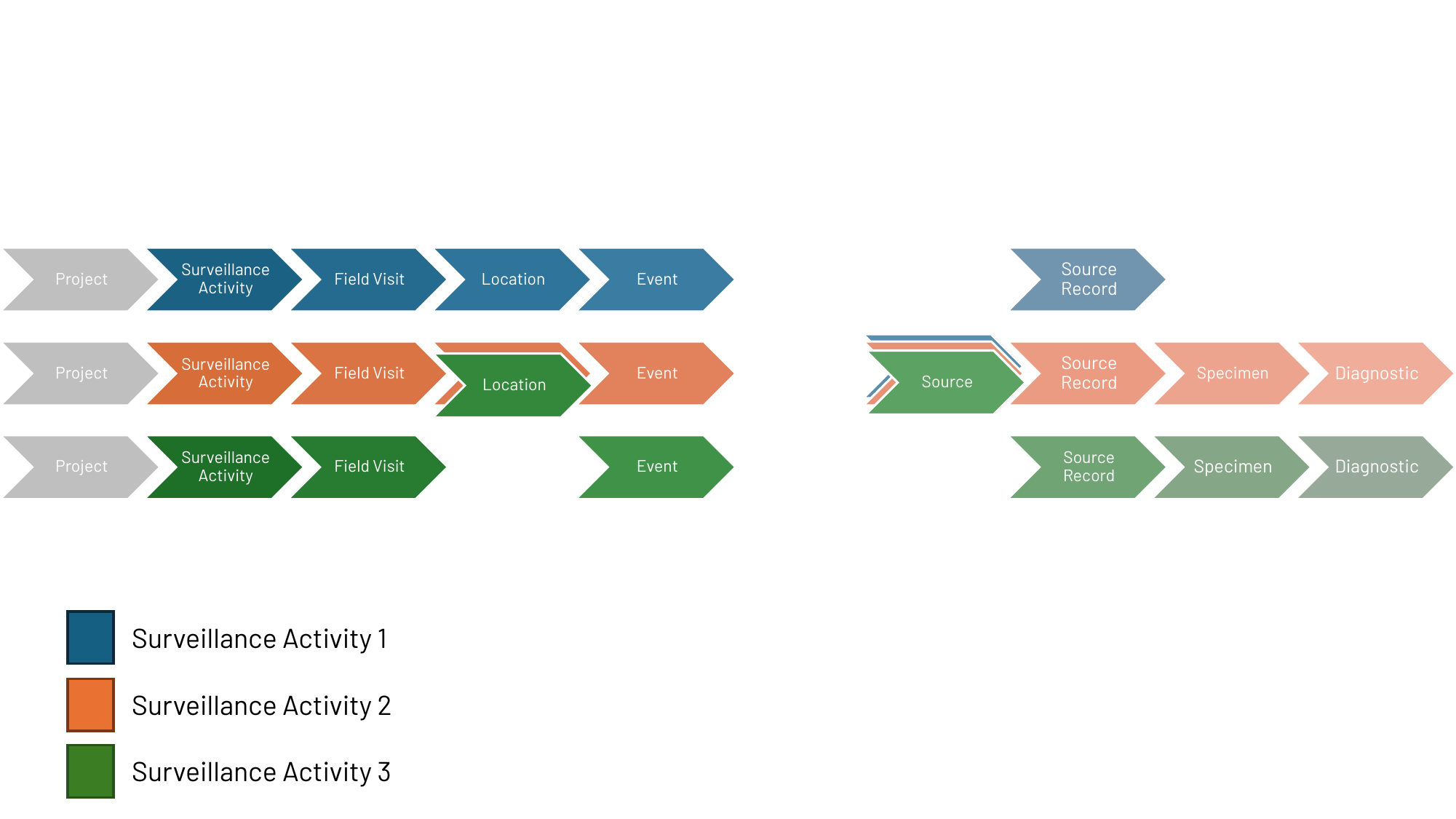

Project
Surveillance Activity
Field Visit
Location
Event
Collection
Source
Source Record
Specimen
Diagnostic
Project
Surveillance Activity
Field Visit
Location
Event
Collection
Source
Source Record
Specimen
Diagnostic
Project
Surveillance Activity
Field Visit
Location
Event
Collection
Source
Source Record
Specimen
Diagnostic

Surveillance Activity 1

Surveillance Activity 2

Surveillance Activity 3